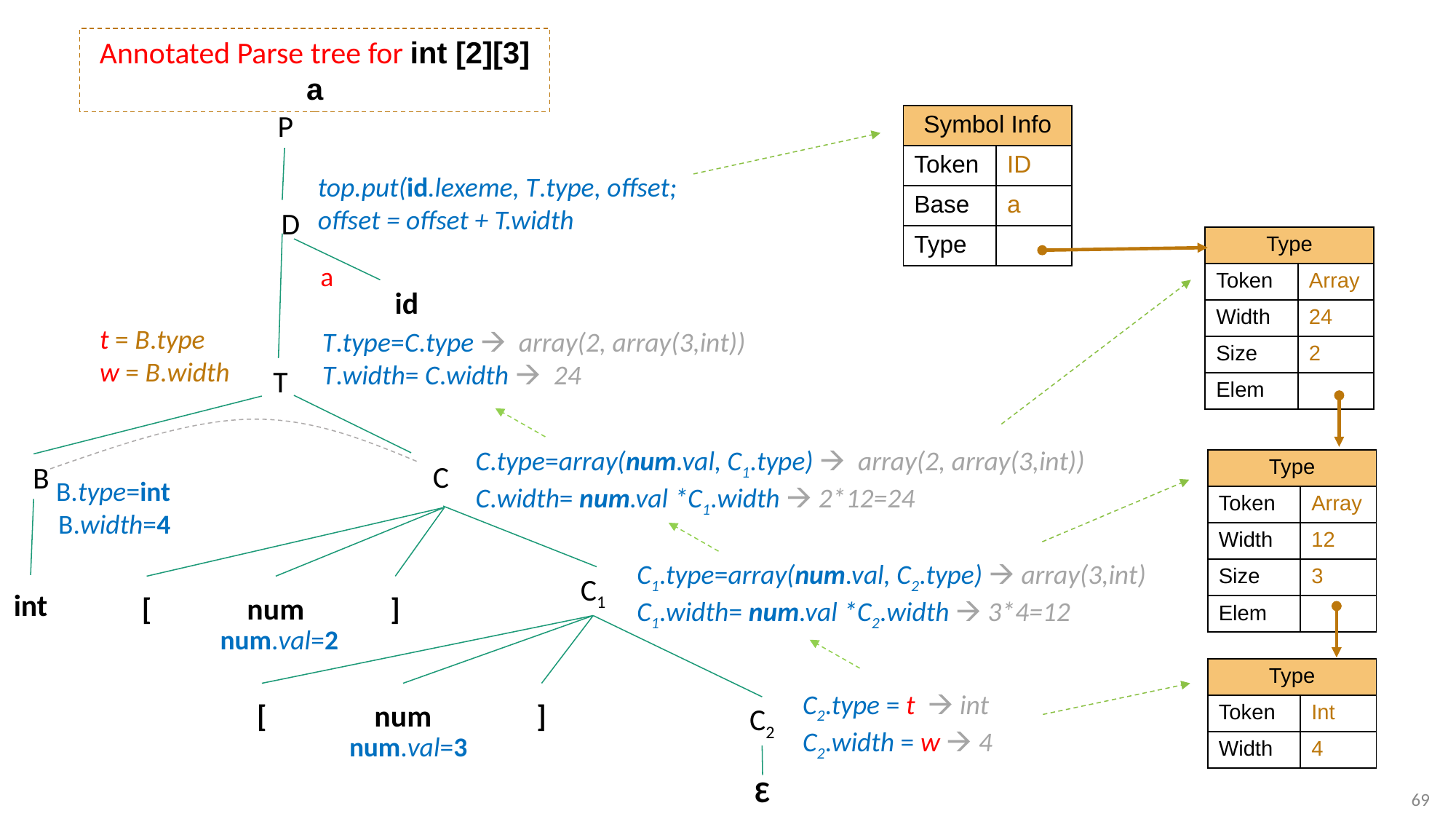

Annotated Parse tree for int [2][3] a
P
| Symbol Info |  |
| --- | --- |
| Token | ID |
| Base | a |
| Type |  |
top.put(id.lexeme, T.type, offset;
offset = offset + T.width
D
| Type |  |
| --- | --- |
| Token | Array |
| Width | 24 |
| Size | 2 |
| Elem |  |
a
id
t = B.type
w = B.width
T.type=C.type 🡪  array(2, array(3,int))
T.width= C.width 🡪  24
T

C.type=array(num.val, C1.type) 🡪  array(2, array(3,int))
C.width= num.val *C1.width 🡪 2*12=24
C
| Type |  |
| --- | --- |
| Token | Array |
| Width | 12 |
| Size | 3 |
| Elem |  |
B
B.type=int
B.width=4

C1.type=array(num.val, C2.type) 🡪 array(3,int)
C1.width= num.val *C2.width 🡪 3*4=12
C1
int
[
num
]
num.val=2
| Type |  |
| --- | --- |
| Token | Int |
| Width | 4 |
C2.type = t  🡪 int
C2.width = w 🡪 4
[
num
]
C2
num.val=3
Ɛ
69